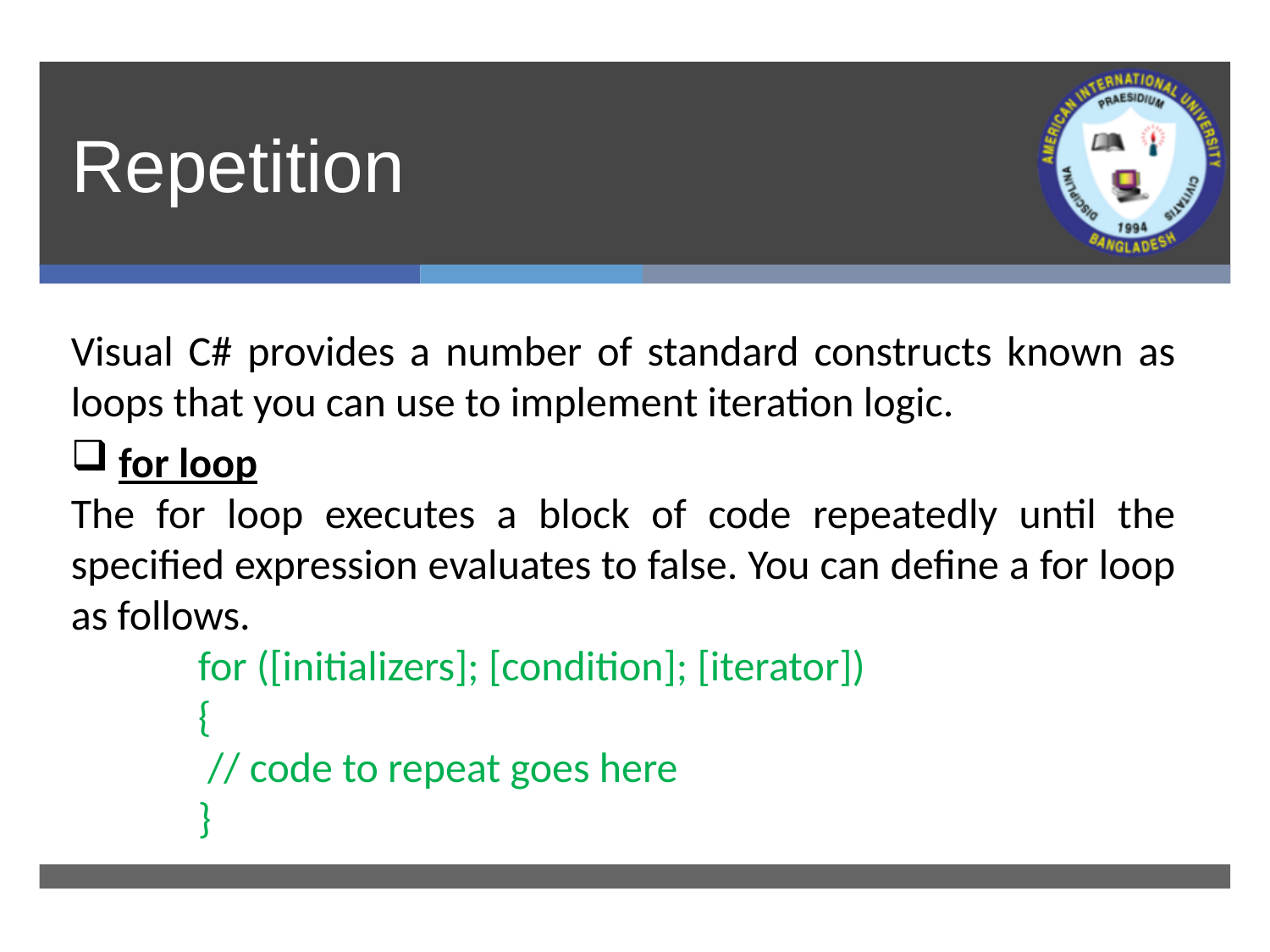

# Repetition
Visual C# provides a number of standard constructs known as loops that you can use to implement iteration logic.
for loop
The for loop executes a block of code repeatedly until the specified expression evaluates to false. You can define a for loop as follows.
for ([initializers]; [condition]; [iterator])
{
 // code to repeat goes here
}